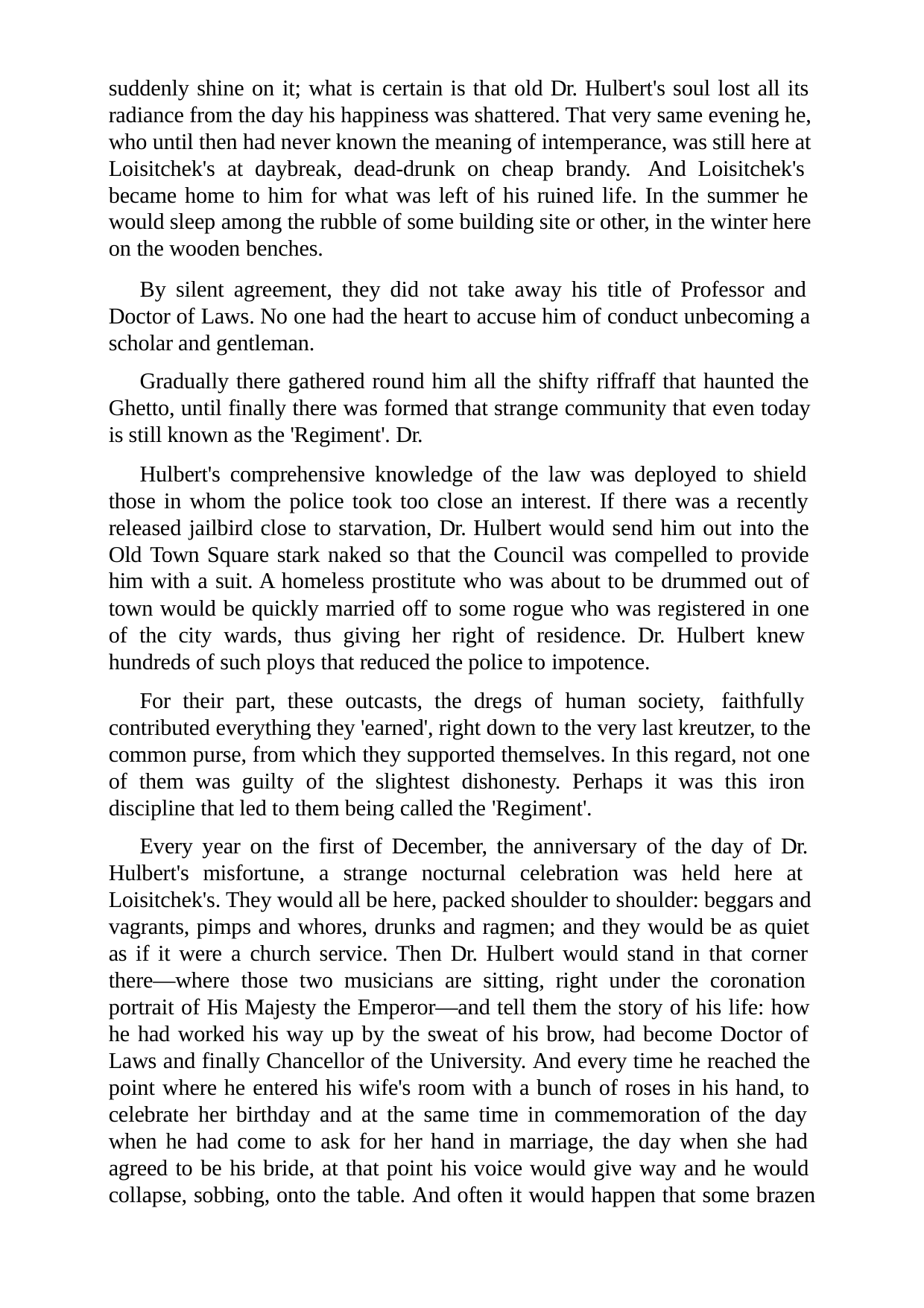

suddenly shine on it; what is certain is that old Dr. Hulbert's soul lost all its  radiance from the day his happiness was shattered. That very same evening he,  who until then had never known the meaning of intemperance, was still here at  Loisitchek's at daybreak, dead-drunk on cheap brandy. And Loisitchek's  became home to him for what was left of his ruined life. In the summer he  would sleep among the rubble of some building site or other, in the winter here  on the wooden benches.
By silent agreement, they did not take away his title of Professor and  Doctor of Laws. No one had the heart to accuse him of conduct unbecoming a  scholar and gentleman.
Gradually there gathered round him all the shifty riffraff that haunted the  Ghetto, until finally there was formed that strange community that even today  is still known as the 'Regiment'. Dr.
Hulbert's comprehensive knowledge of the law was deployed to shield  those in whom the police took too close an interest. If there was a recently  released jailbird close to starvation, Dr. Hulbert would send him out into the  Old Town Square stark naked so that the Council was compelled to provide  him with a suit. A homeless prostitute who was about to be drummed out of  town would be quickly married off to some rogue who was registered in one  of the city wards, thus giving her right of residence. Dr. Hulbert knew  hundreds of such ploys that reduced the police to impotence.
For their part, these outcasts, the dregs of human society, faithfully  contributed everything they 'earned', right down to the very last kreutzer, to the  common purse, from which they supported themselves. In this regard, not one  of them was guilty of the slightest dishonesty. Perhaps it was this iron  discipline that led to them being called the 'Regiment'.
Every year on the first of December, the anniversary of the day of Dr.  Hulbert's misfortune, a strange nocturnal celebration was held here at  Loisitchek's. They would all be here, packed shoulder to shoulder: beggars and  vagrants, pimps and whores, drunks and ragmen; and they would be as quiet  as if it were a church service. Then Dr. Hulbert would stand in that corner  there—where those two musicians are sitting, right under the coronation  portrait of His Majesty the Emperor—and tell them the story of his life: how  he had worked his way up by the sweat of his brow, had become Doctor of  Laws and finally Chancellor of the University. And every time he reached the  point where he entered his wife's room with a bunch of roses in his hand, to  celebrate her birthday and at the same time in commemoration of the day  when he had come to ask for her hand in marriage, the day when she had  agreed to be his bride, at that point his voice would give way and he would  collapse, sobbing, onto the table. And often it would happen that some brazen